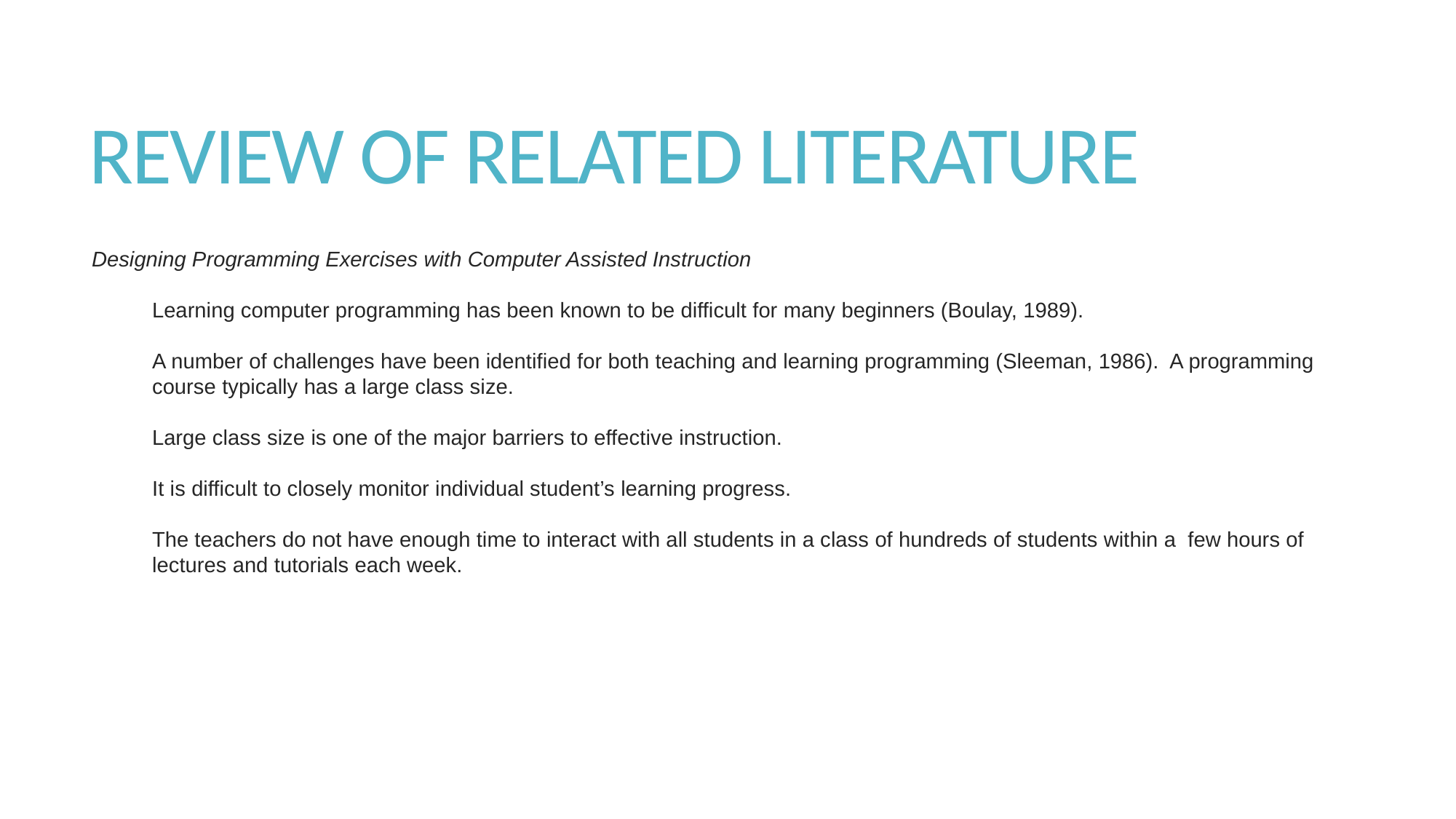

# REVIEW OF RELATED LITERATURE
Designing Programming Exercises with Computer Assisted Instruction

Learning computer programming has been known to be difficult for many beginners (Boulay, 1989).

A number of challenges have been identified for both teaching and learning programming (Sleeman, 1986).  A programming
course typically has a large class size.

Large class size is one of the major barriers to effective instruction.

It is difficult to closely monitor individual student’s learning progress.

The teachers do not have enough time to interact with all students in a class of hundreds of students within a  few hours of
lectures and tutorials each week.